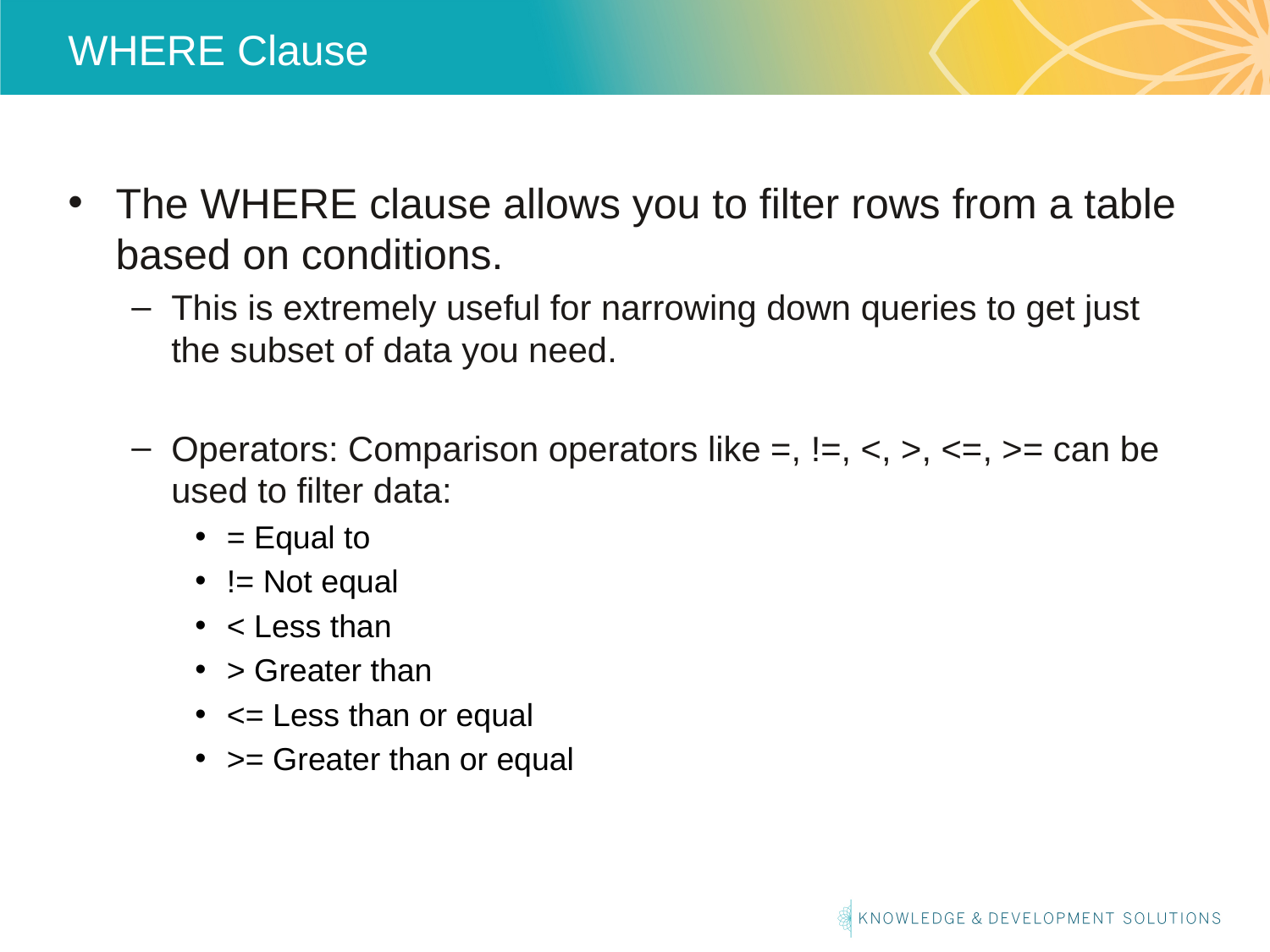

# WHERE Clause
The WHERE clause allows you to filter rows from a table based on conditions.
This is extremely useful for narrowing down queries to get just the subset of data you need.

Operators: Comparison operators like =, !=, <, >, <=, >= can be used to filter data:
= Equal to
!= Not equal
< Less than
> Greater than
<= Less than or equal
>= Greater than or equal